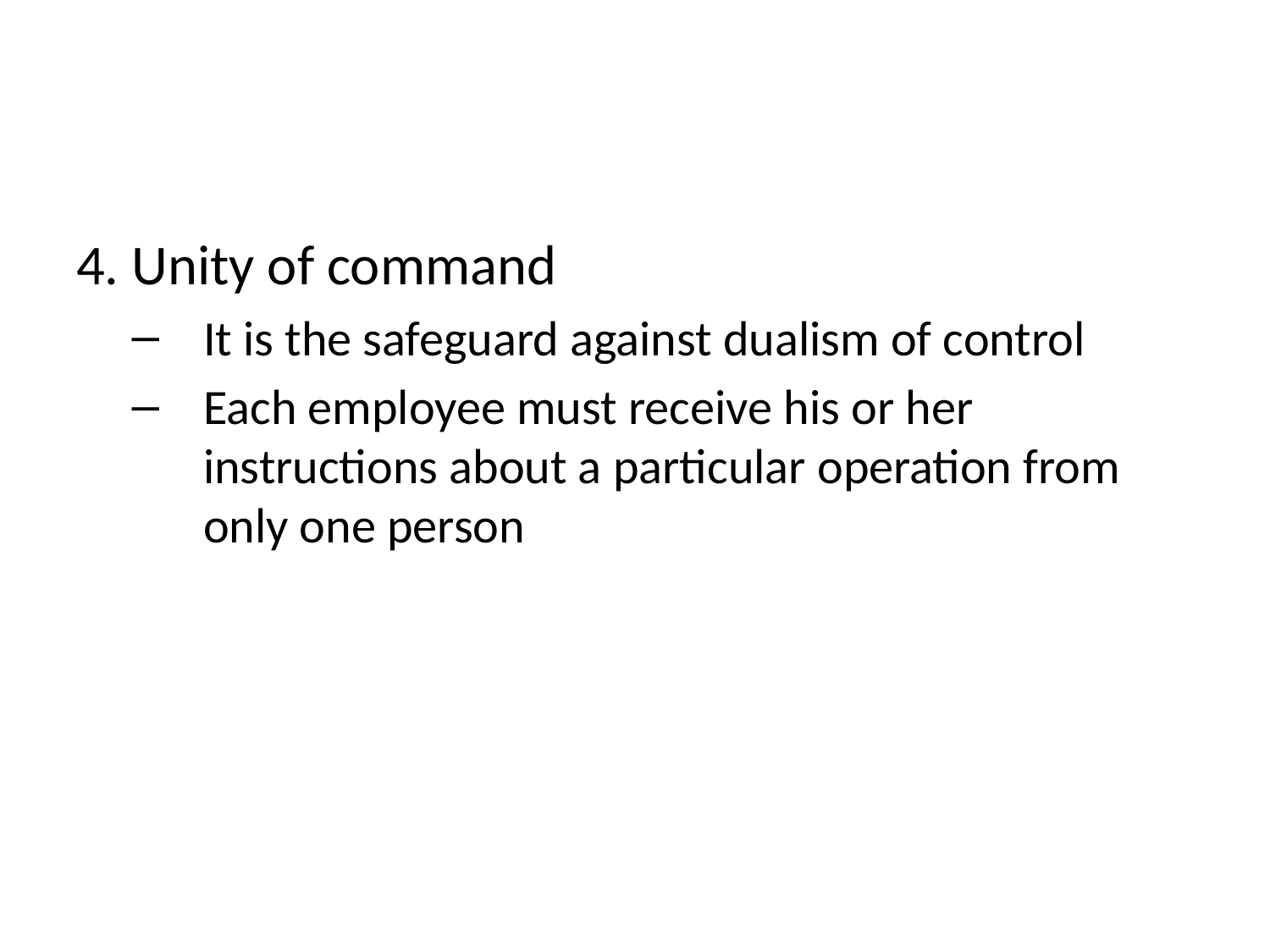

#
4. Unity of command
It is the safeguard against dualism of control
Each employee must receive his or her instructions about a particular operation from only one person